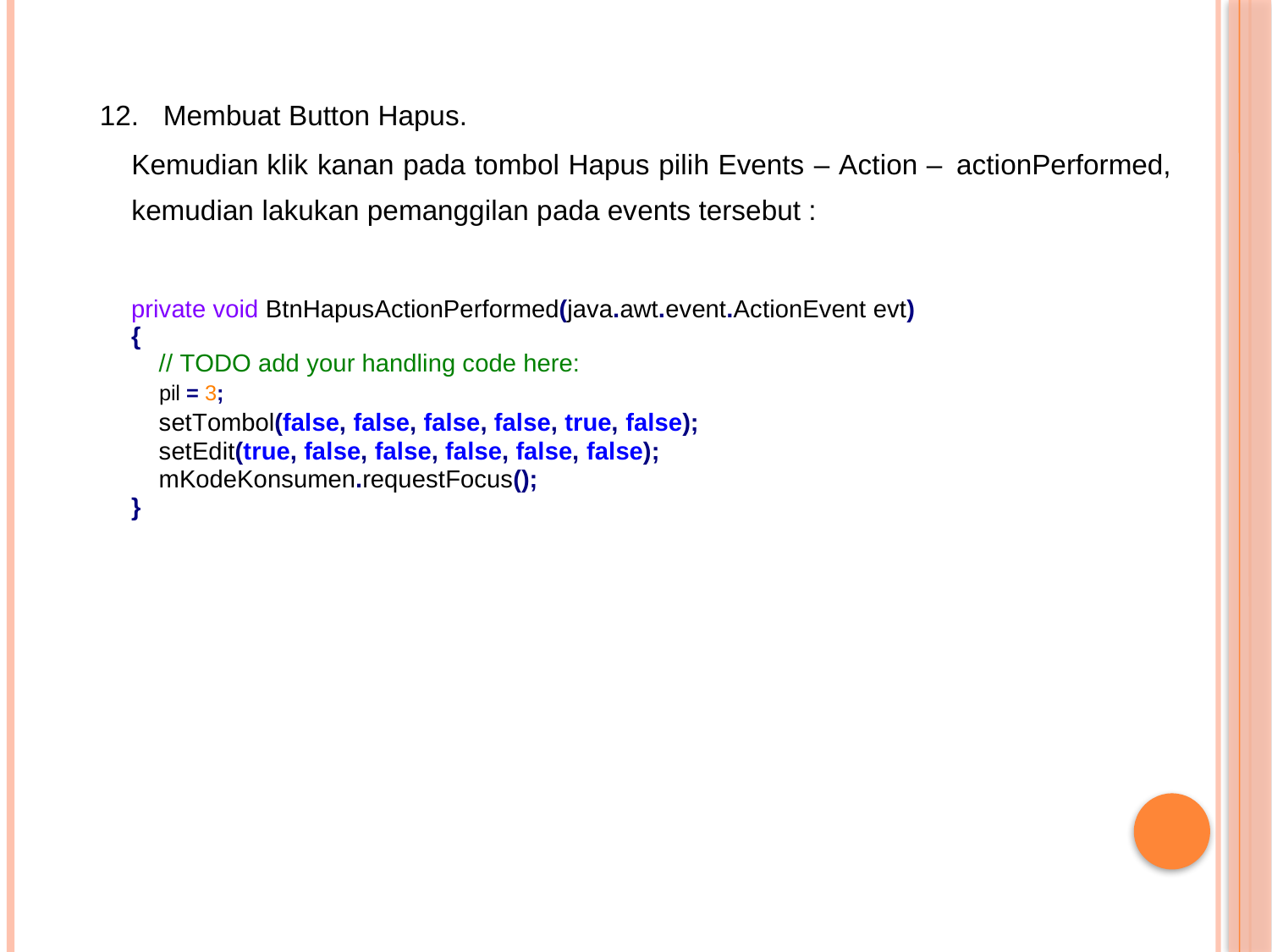

12.
Membuat Button Hapus.
Kemudian klik kanan pada tombol Hapus pilih Events – Action –
kemudian lakukan pemanggilan pada events tersebut :
actionPerformed,
private void BtnHapusActionPerformed(java.awt.event.ActionEvent evt) {
// TODO add your handling code here:
pil = 3;
setTombol(false, false, false, false, true, false); setEdit(true, false, false, false, false, false); mKodeKonsumen.requestFocus();
}